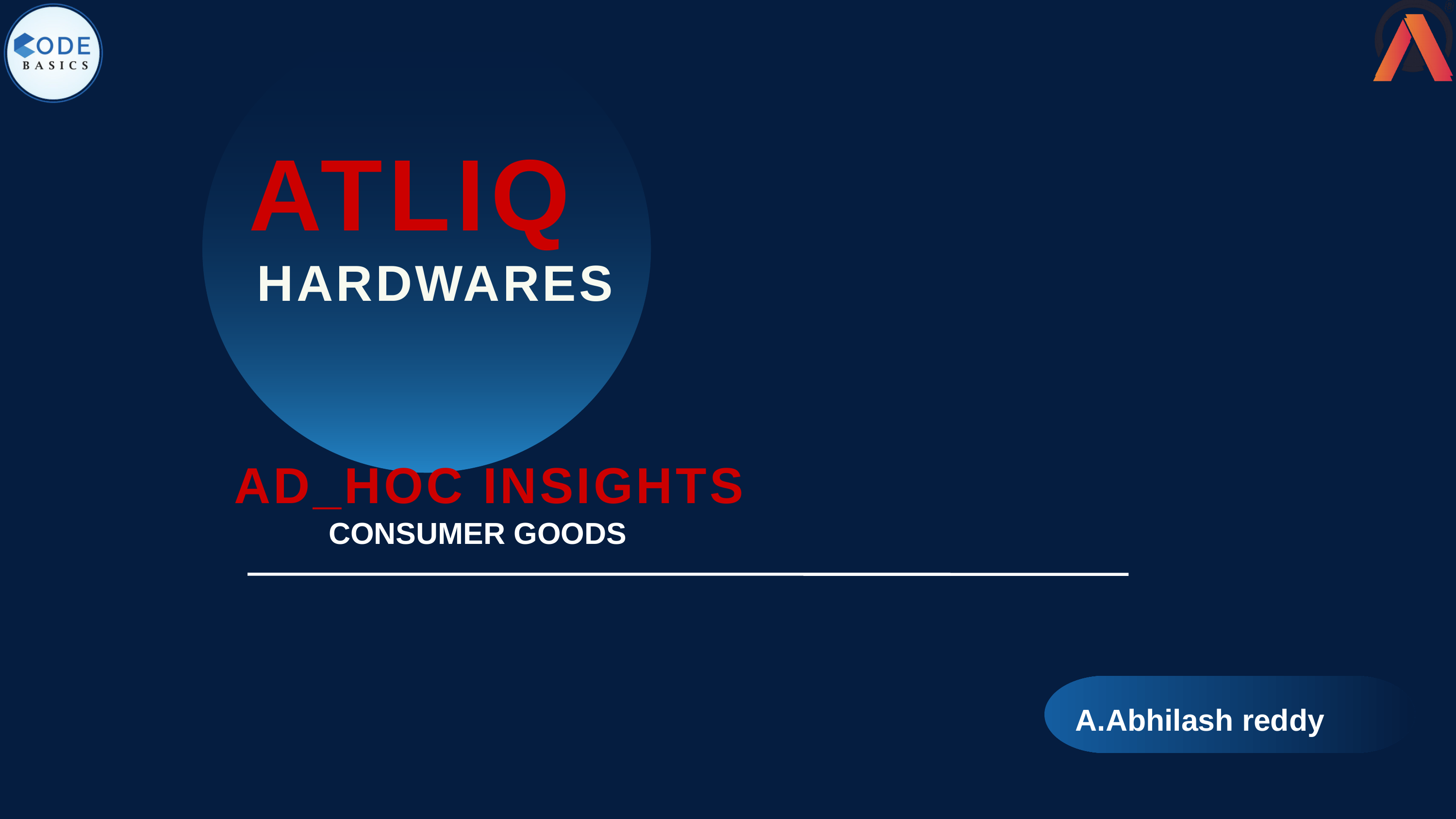

ATLIQ
 HARDWARES
AD_HOC INSIGHTS
CONSUMER GOODS

A.Abhilash reddy